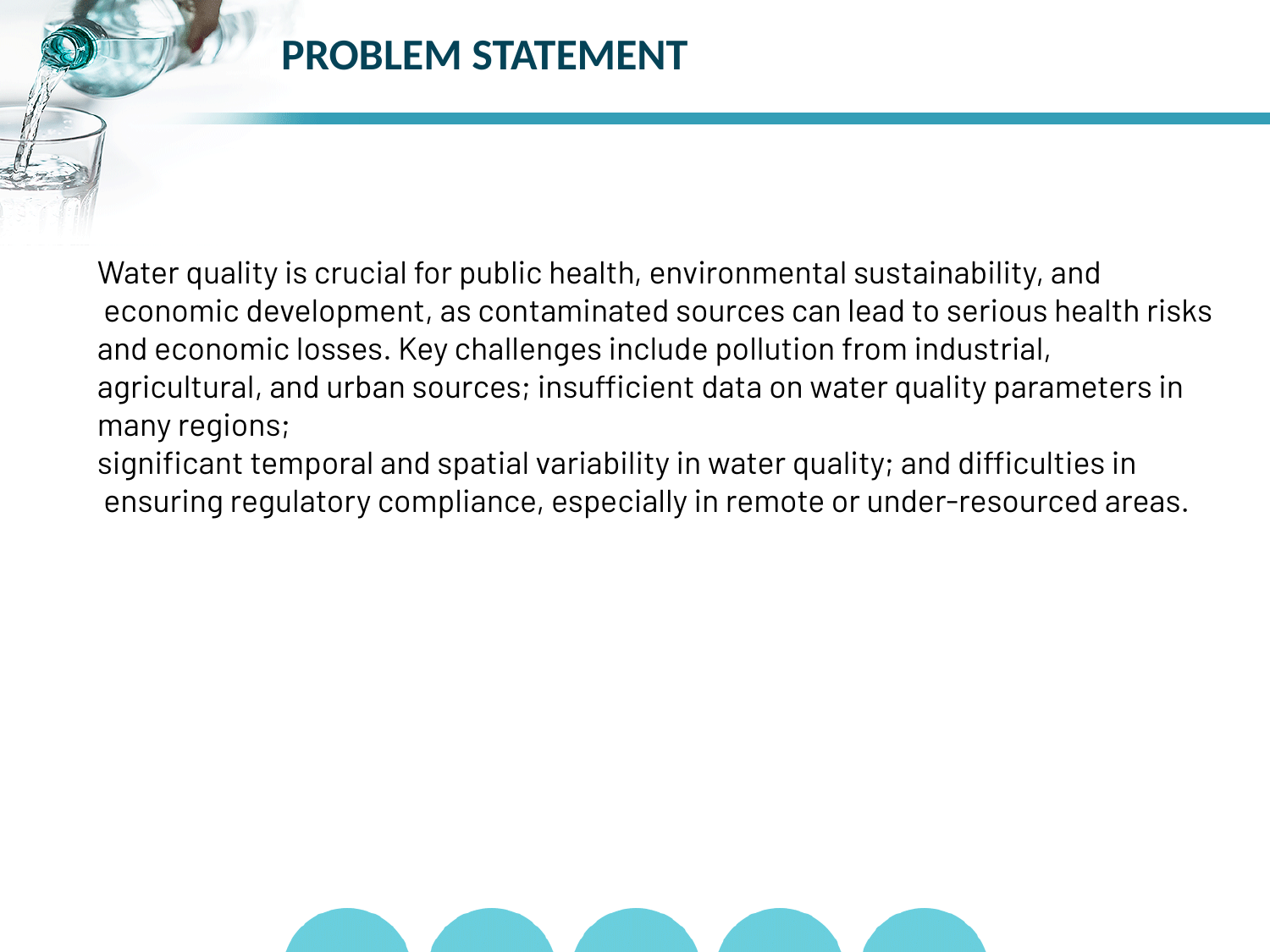

# PROBLEM STATEMENT
Water quality is crucial for public health, environmental sustainability, and
 economic development, as contaminated sources can lead to serious health risks and economic losses. Key challenges include pollution from industrial, agricultural, and urban sources; insufficient data on water quality parameters in many regions;
significant temporal and spatial variability in water quality; and difficulties in
 ensuring regulatory compliance, especially in remote or under-resourced areas.